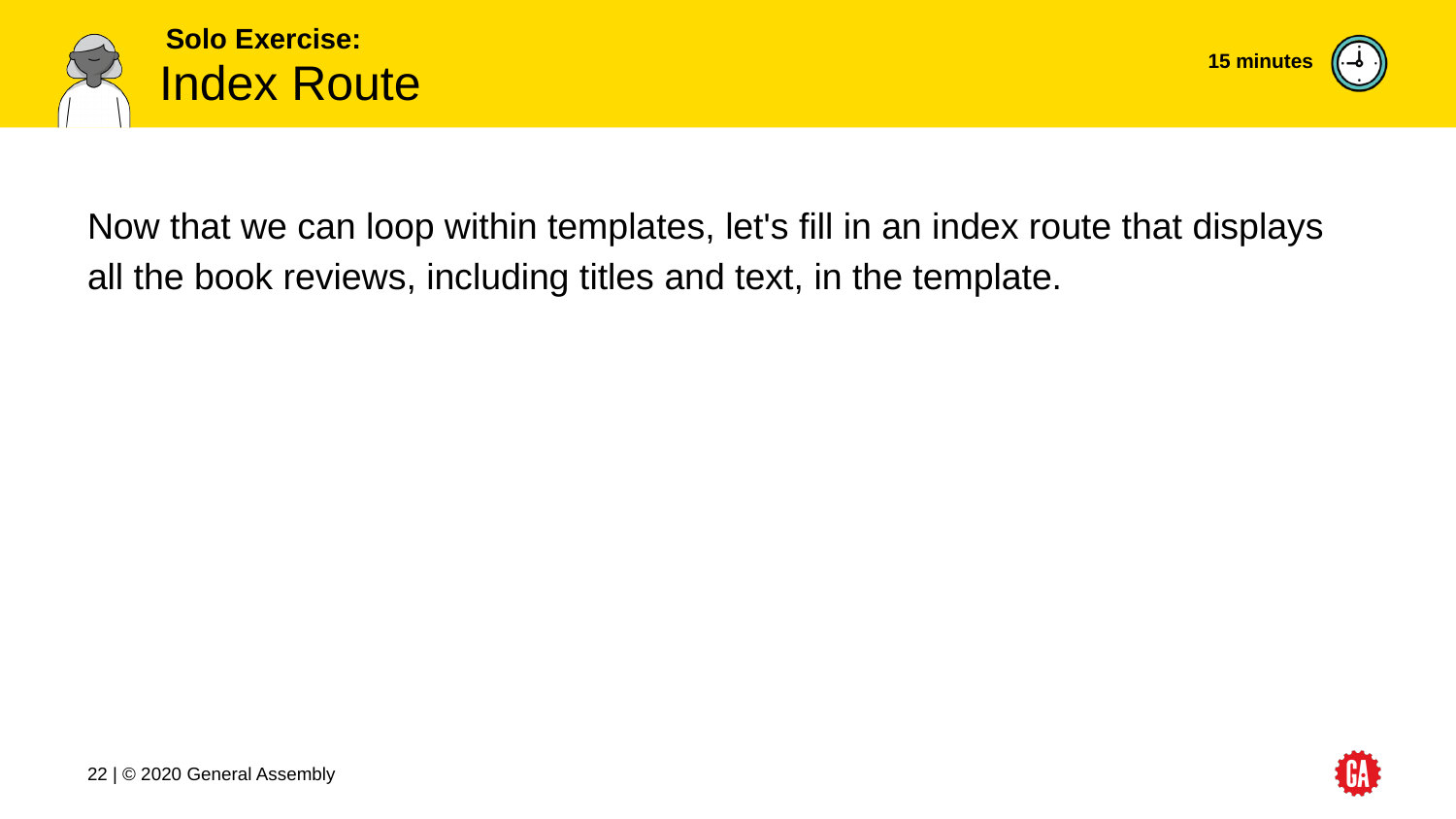

15 minutes
# Index Route
Now that we can loop within templates, let's fill in an index route that displays all the book reviews, including titles and text, in the template.
22 | © 2020 General Assembly

22